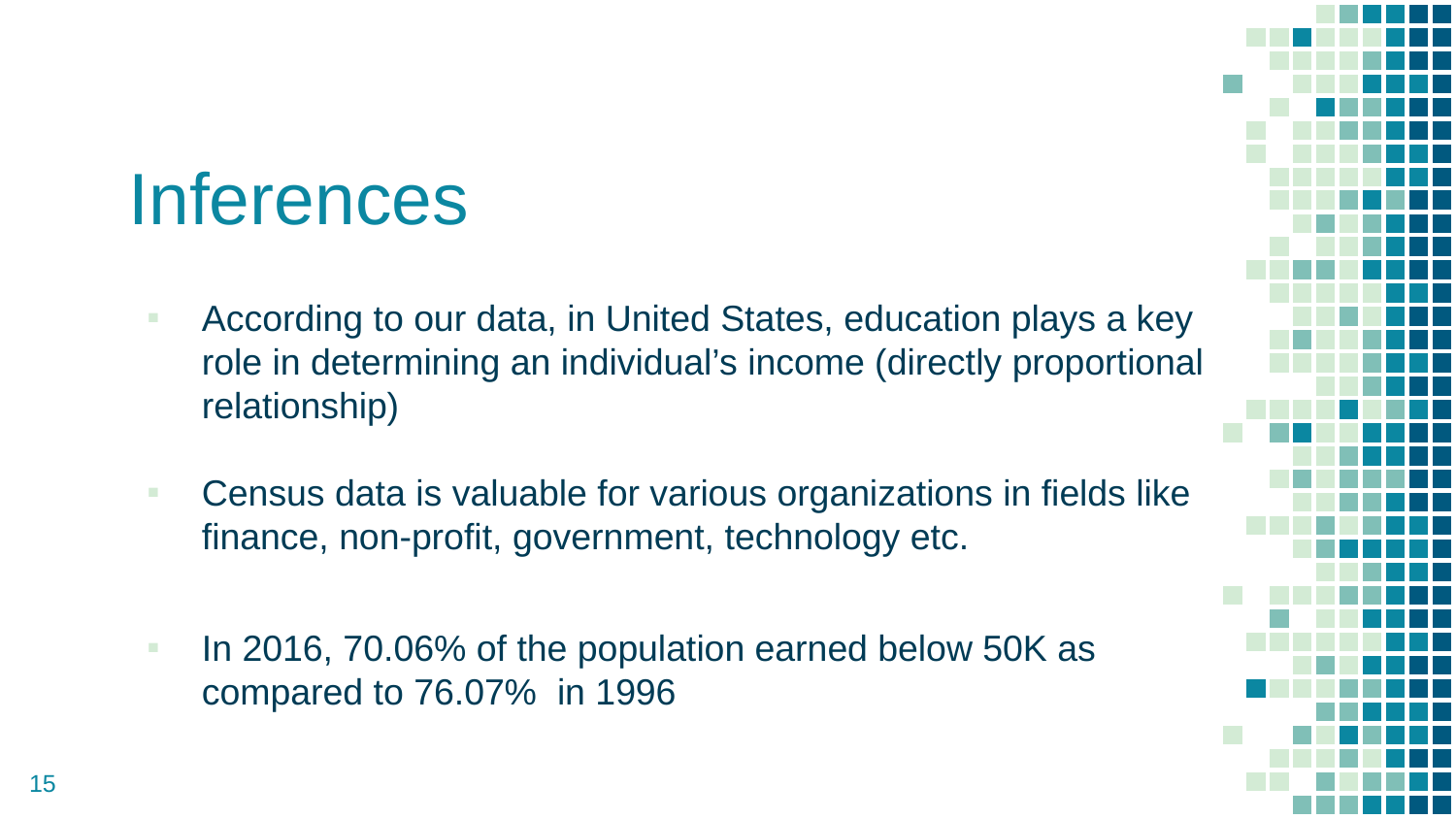

# Inferences
According to our data, in United States, education plays a key role in determining an individual’s income (directly proportional relationship)
Census data is valuable for various organizations in fields like finance, non-profit, government, technology etc.

In 2016, 70.06% of the population earned below 50K as compared to 76.07%  in 1996

15